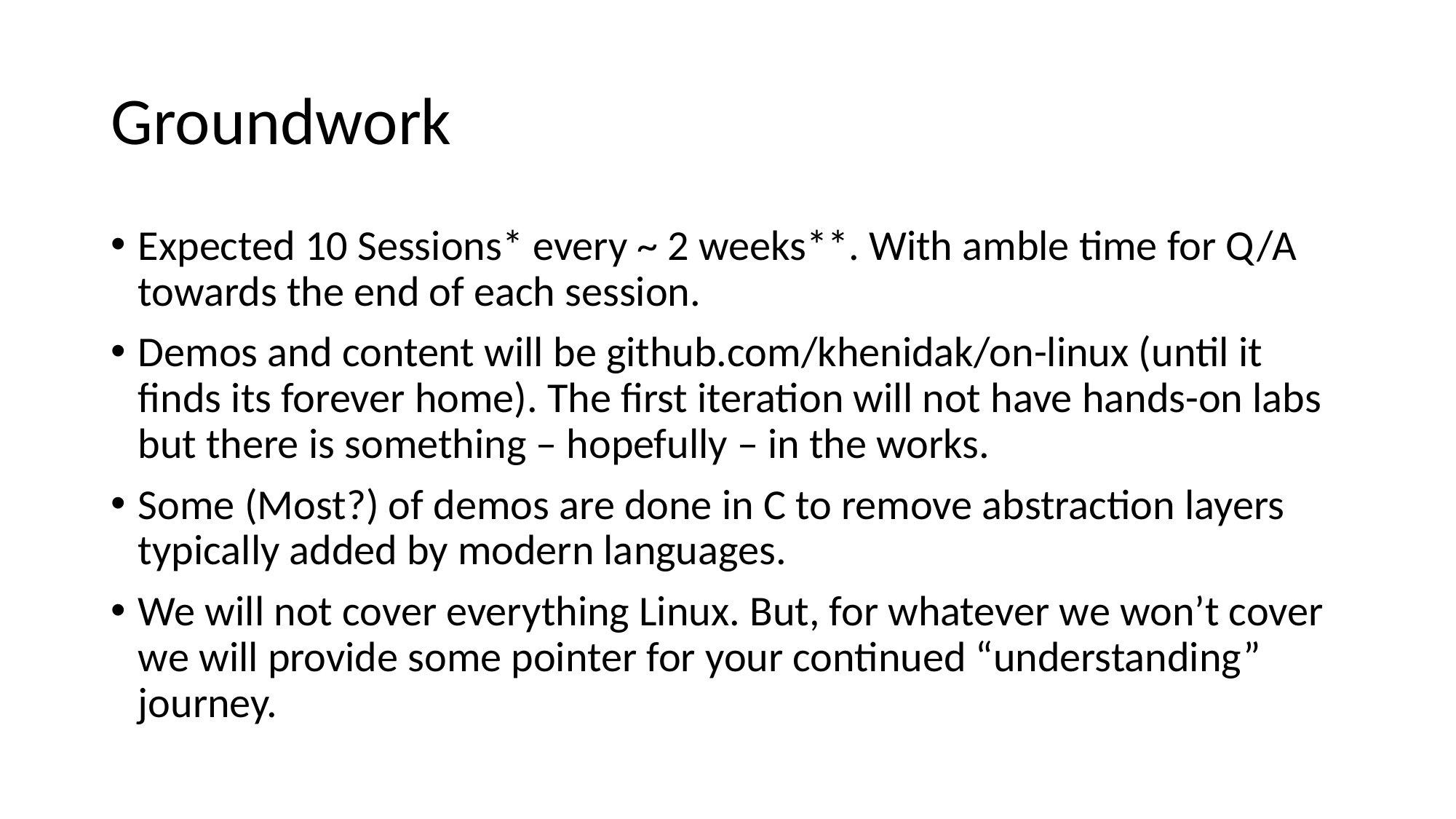

# Groundwork
Expected 10 Sessions* every ~ 2 weeks**. With amble time for Q/A towards the end of each session.
Demos and content will be github.com/khenidak/on-linux (until it finds its forever home). The first iteration will not have hands-on labs but there is something – hopefully – in the works.
Some (Most?) of demos are done in C to remove abstraction layers typically added by modern languages.
We will not cover everything Linux. But, for whatever we won’t cover we will provide some pointer for your continued “understanding” journey.